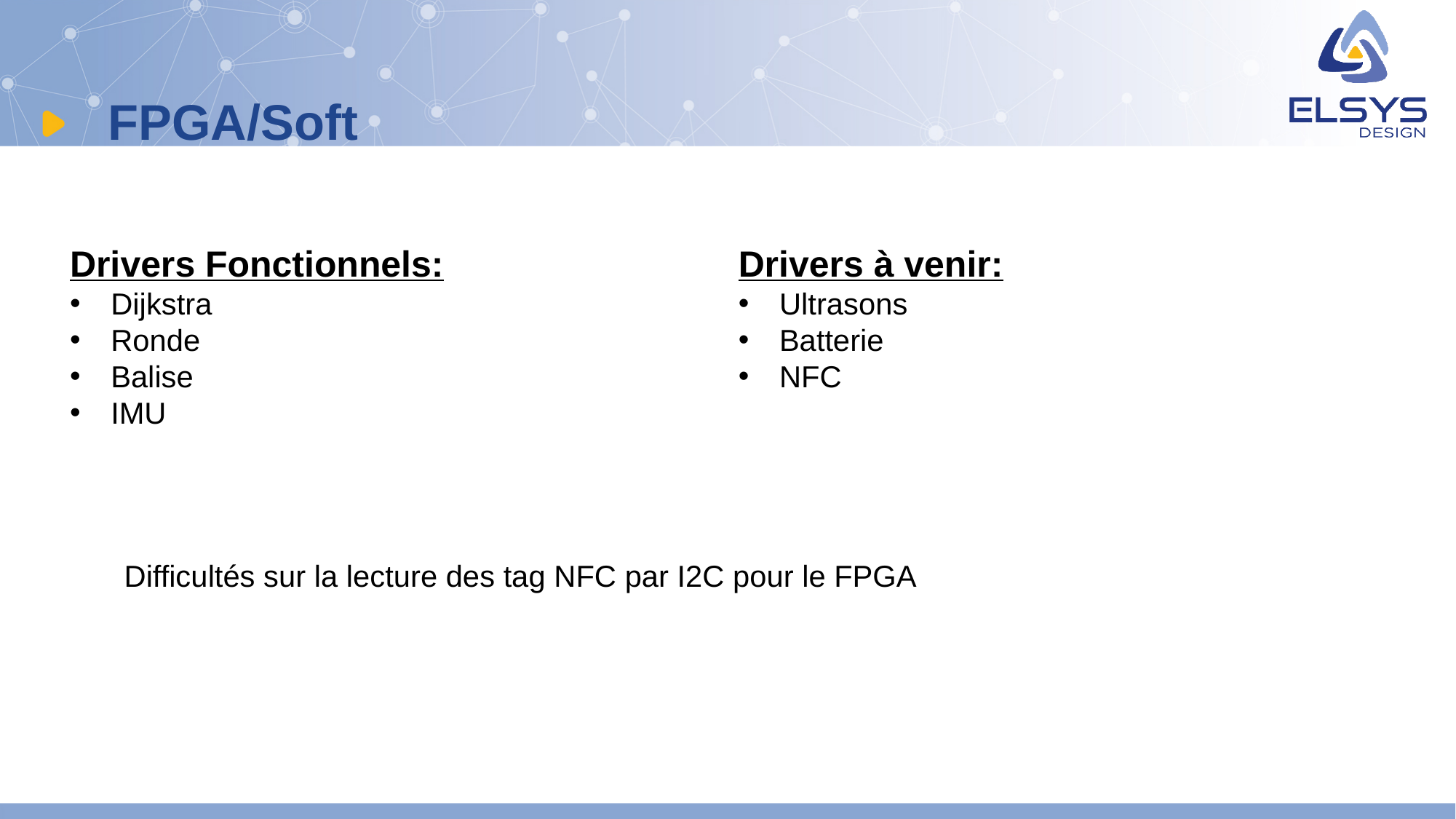

# FPGA/Soft
Drivers Fonctionnels:
Dijkstra
Ronde
Balise
IMU
Drivers à venir:
Ultrasons
Batterie
NFC
Difficultés sur la lecture des tag NFC par I2C pour le FPGA